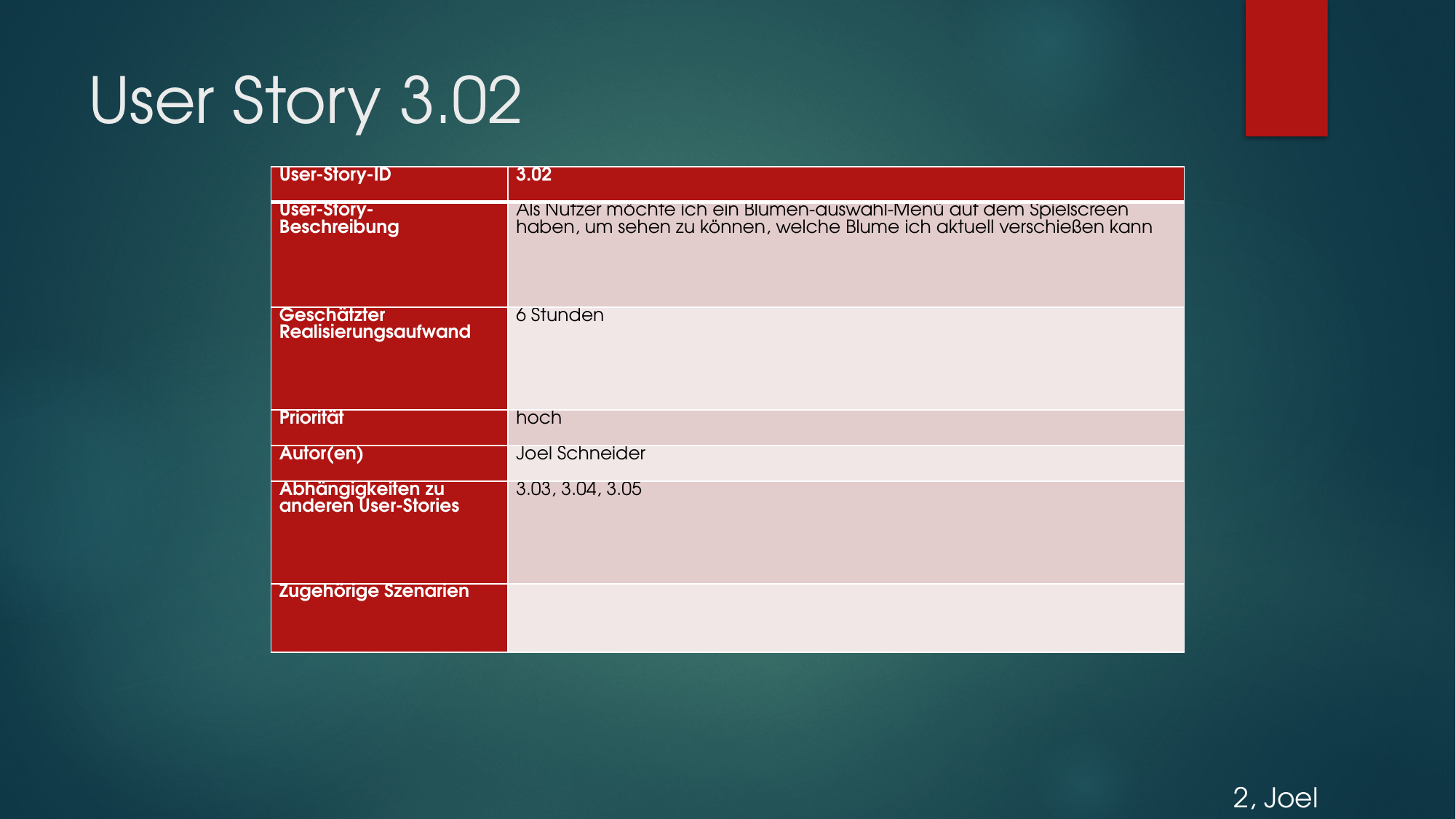

# User Story 3.02
| User-Story-ID | 3.02 |
| --- | --- |
| User-Story- Beschreibung | Als Nutzer möchte ich ein Blumen-auswahl-Menü auf dem Spielscreen haben, um sehen zu können, welche Blume ich aktuell verschießen kann |
| Geschätzter Realisierungsaufwand | 6 Stunden |
| Priorität | hoch |
| Autor(en) | Joel Schneider |
| Abhängigkeiten zu anderen User-Stories | 3.03, 3.04, 3.05 |
| Zugehörige Szenarien |  |
2, Joel